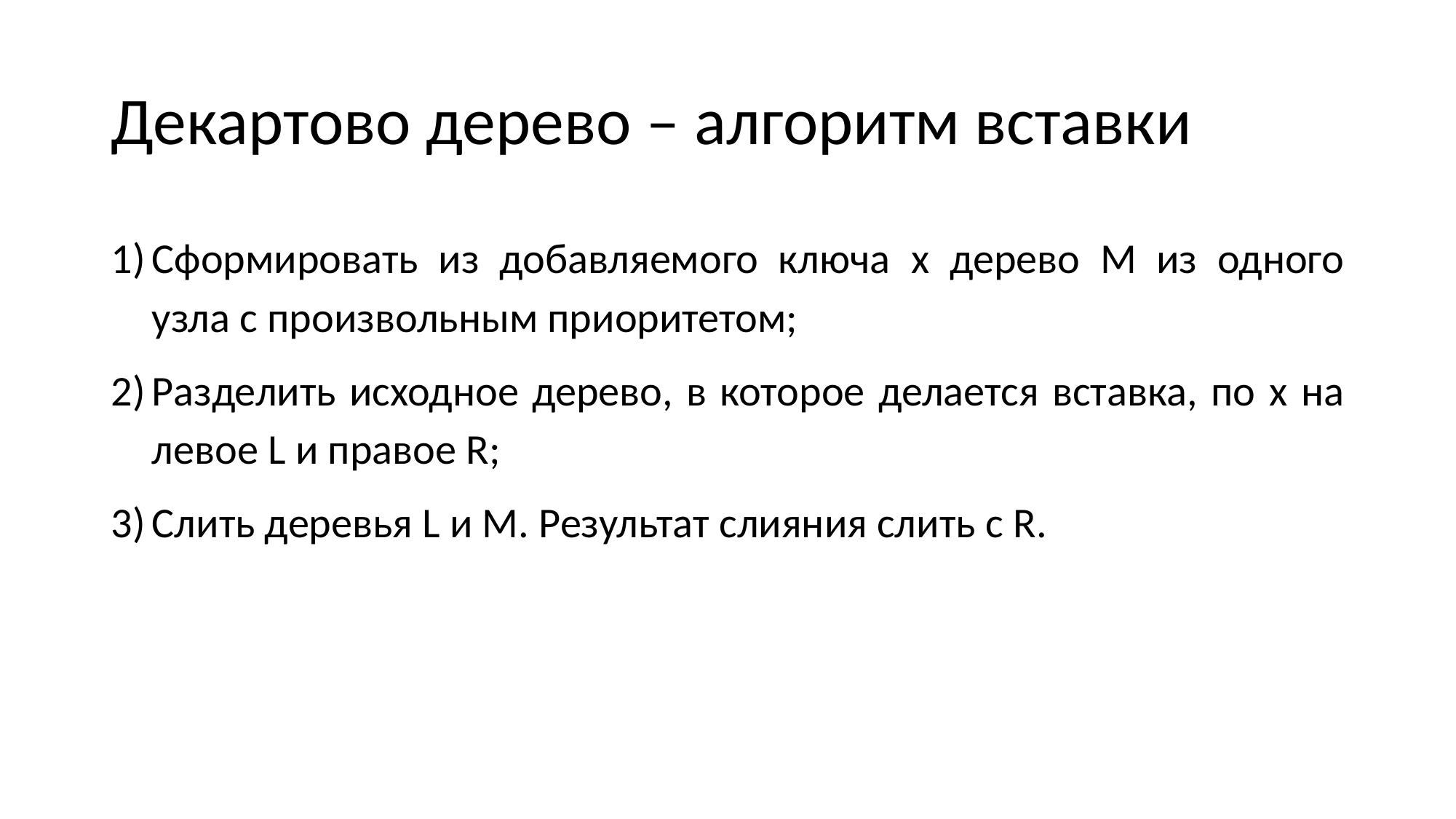

# Декартово дерево – алгоритм вставки
Сформировать из добавляемого ключа x дерево M из одного узла с произвольным приоритетом;
Разделить исходное дерево, в которое делается вставка, по x на левое L и правое R;
Слить деревья L и M. Результат слияния слить с R.